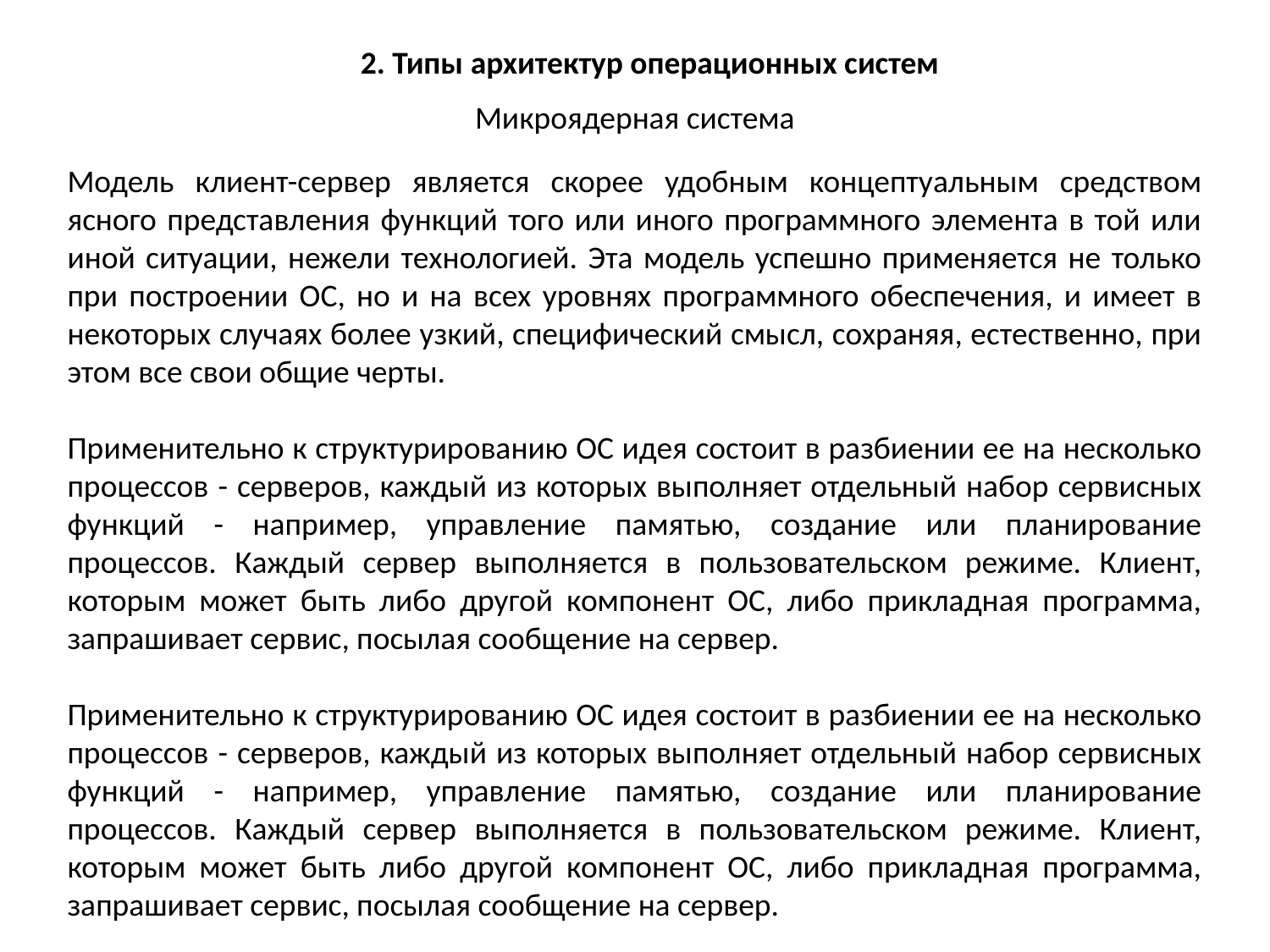

2. Типы архитектур операционных систем
Микроядерная система

Модель клиент-сервер является скорее удобным концептуальным средством ясного представления функций того или иного программного элемента в той или иной ситуации, нежели технологией. Эта модель успешно применяется не только при построении ОС, но и на всех уровнях программного обеспечения, и имеет в некоторых случаях более узкий, специфический смысл, сохраняя, естественно, при этом все свои общие черты.

Применительно к структурированию ОС идея состоит в разбиении ее на несколько процессов - серверов, каждый из которых выполняет отдельный набор сервисных функций - например, управление памятью, создание или планирование процессов. Каждый сервер выполняется в пользовательском режиме. Клиент, которым может быть либо другой компонент ОС, либо прикладная программа, запрашивает сервис, посылая сообщение на сервер.

Применительно к структурированию ОС идея состоит в разбиении ее на несколько процессов - серверов, каждый из которых выполняет отдельный набор сервисных функций - например, управление памятью, создание или планирование процессов. Каждый сервер выполняется в пользовательском режиме. Клиент, которым может быть либо другой компонент ОС, либо прикладная программа, запрашивает сервис, посылая сообщение на сервер.